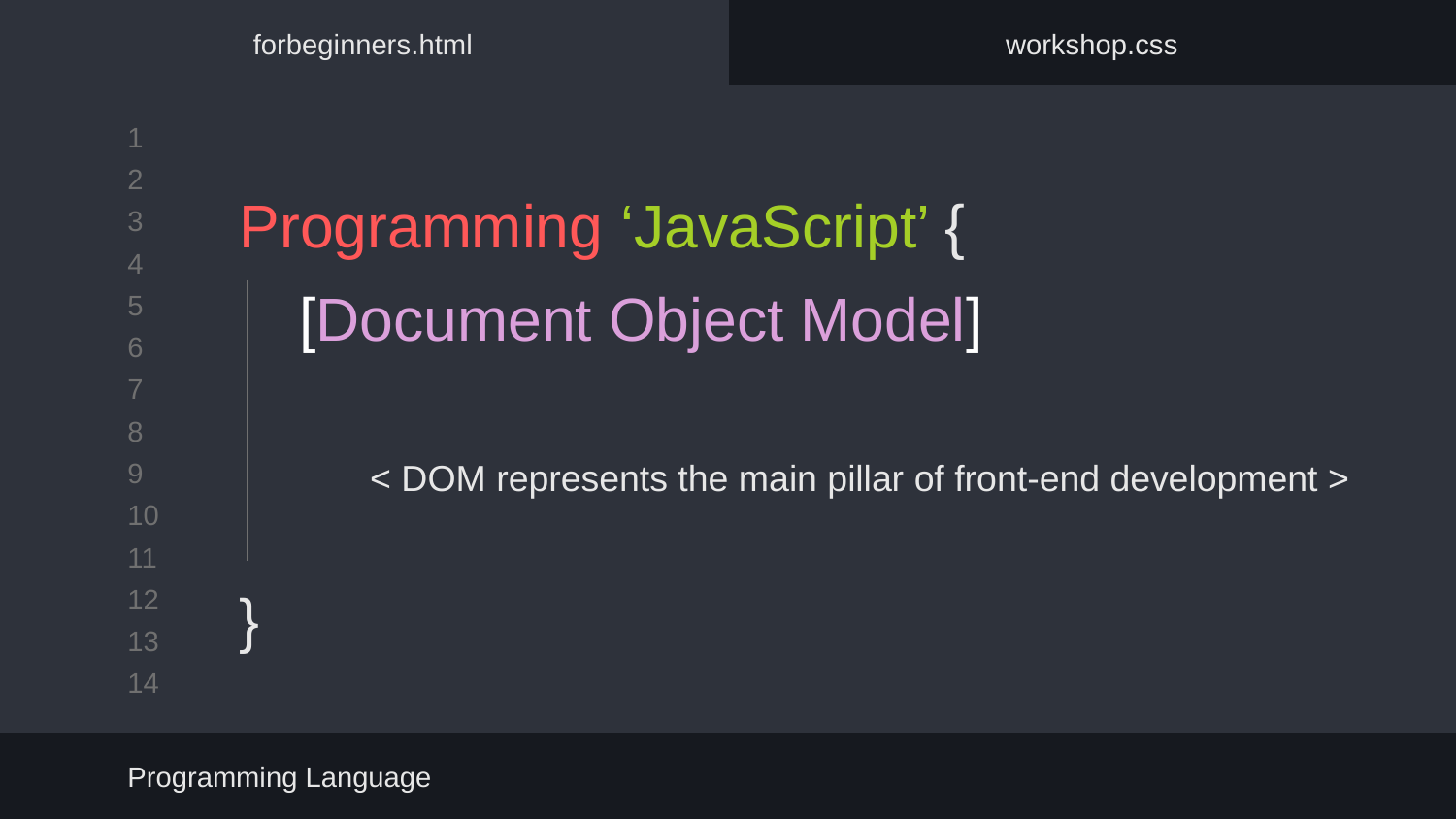

forbeginners.html
workshop.css
# Programming ‘JavaScript’ {
}
[Document Object Model]
< DOM represents the main pillar of front-end development >
Programming Language